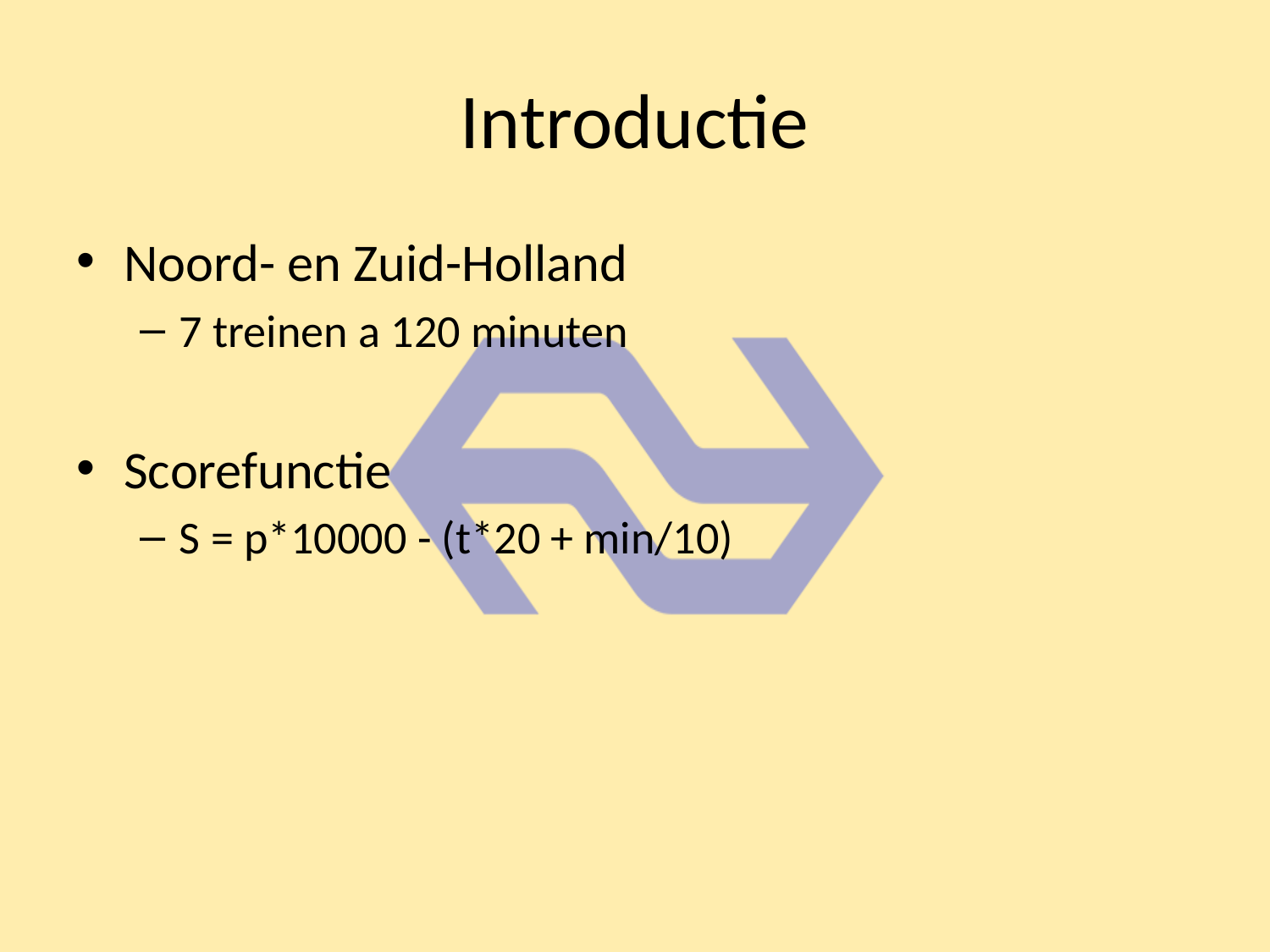

# Introductie
Noord- en Zuid-Holland
7 treinen a 120 minuten

Scorefunctie
S = p*10000 - (t*20 + min/10)